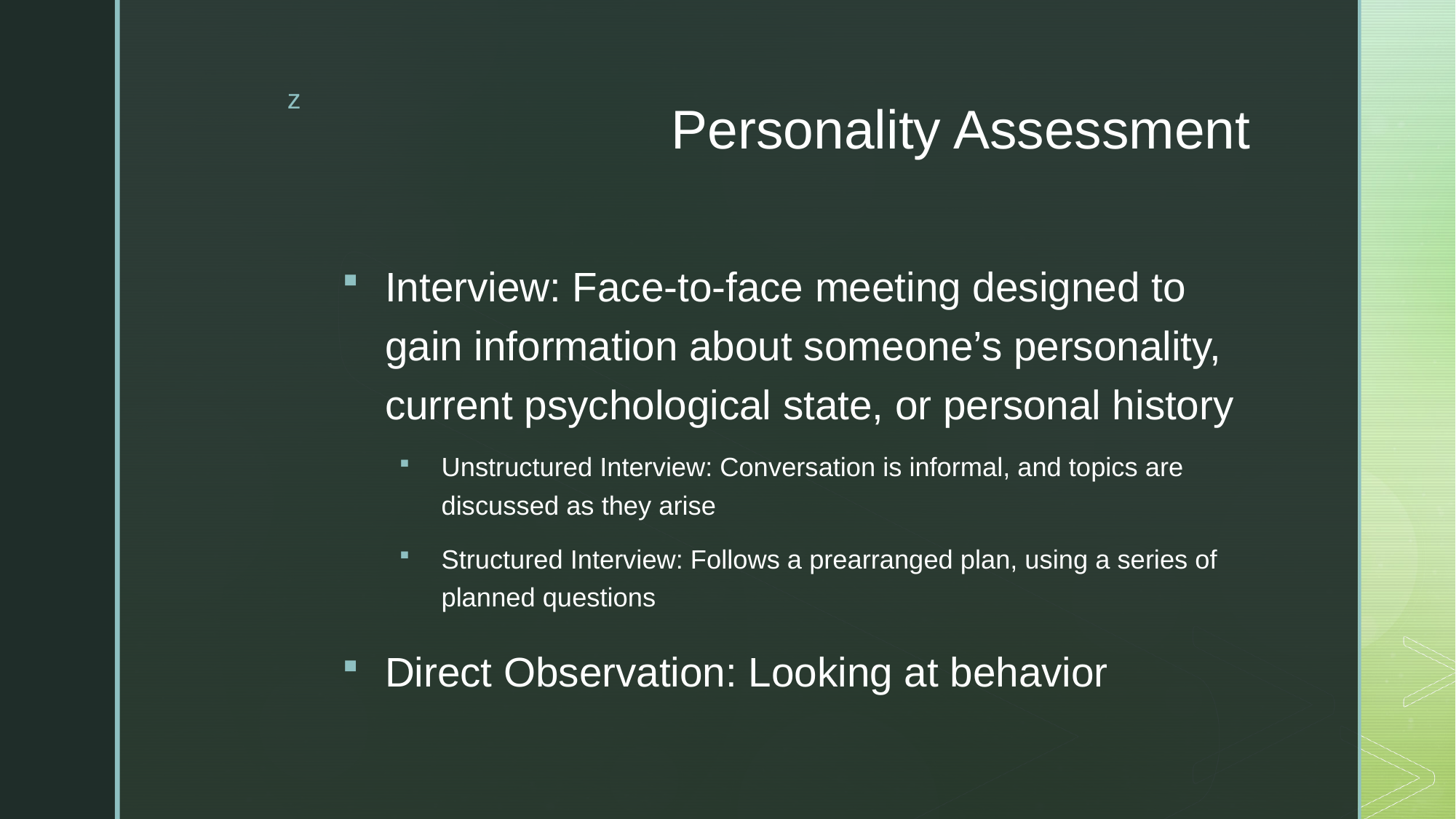

# Personality Assessment
Interview: Face-to-face meeting designed to gain information about someone’s personality, current psychological state, or personal history
Unstructured Interview: Conversation is informal, and topics are discussed as they arise
Structured Interview: Follows a prearranged plan, using a series of planned questions
Direct Observation: Looking at behavior